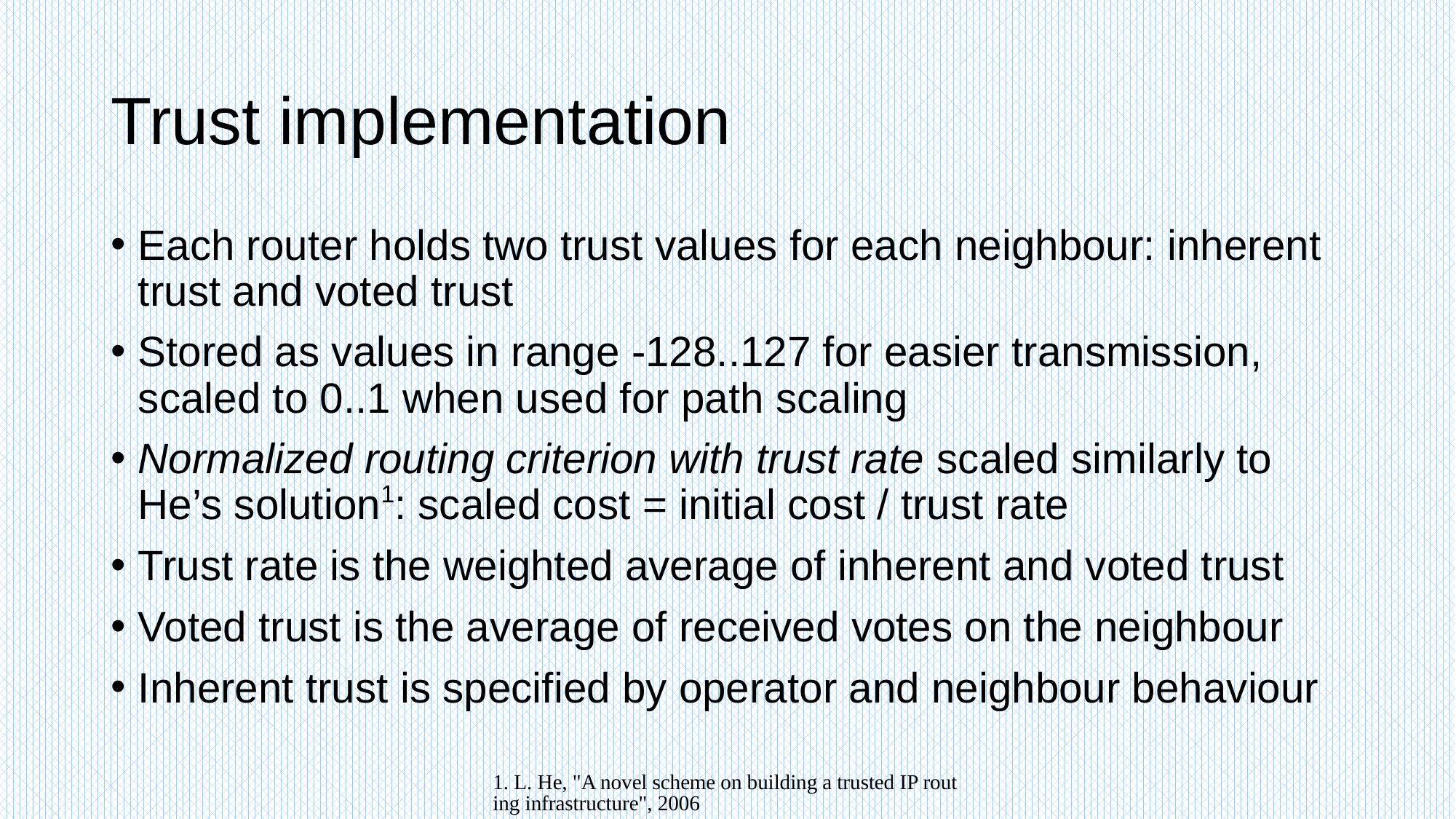

# Trust implementation
Each router holds two trust values for each neighbour: inherent trust and voted trust
Stored as values in range -128..127 for easier transmission, scaled to 0..1 when used for path scaling
Normalized routing criterion with trust rate scaled similarly to He’s solution1: scaled cost = initial cost / trust rate
Trust rate is the weighted average of inherent and voted trust
Voted trust is the average of received votes on the neighbour
Inherent trust is specified by operator and neighbour behaviour
1. L. He, "A novel scheme on building a trusted IP routing infrastructure", 2006